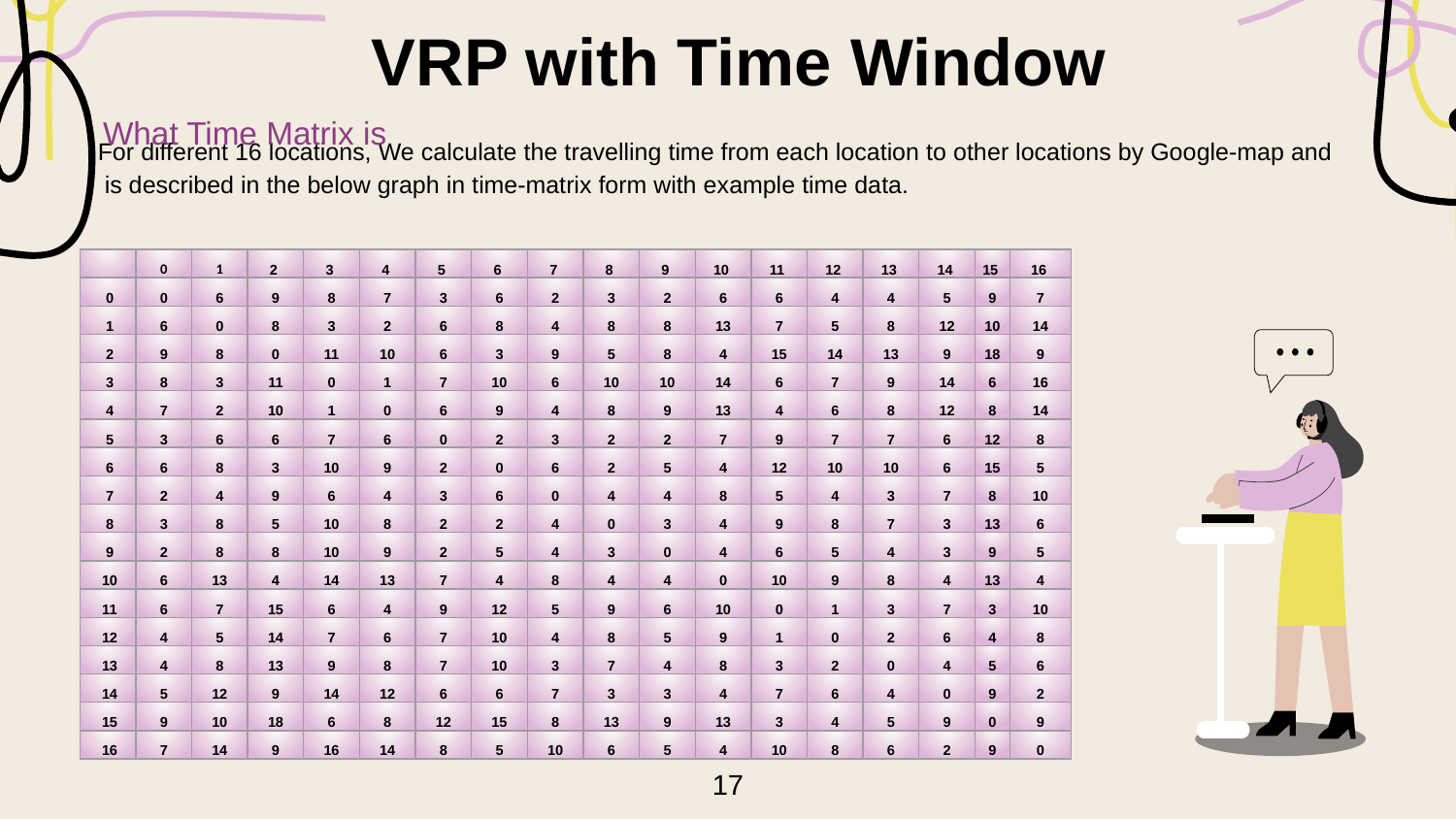

# VRP with Time Window
What Time Matrix is
For different 16 locations, We calculate the travelling time from each location to other locations by Google-map and  is described in the below graph in time-matrix form with example time data.
|  | 0 | 1 | 2 | 3 | 4 | 5 | 6 | 7 | 8 | 9 | 10 | 11 | 12 | 13 | 14 | 15 | 16 |
| --- | --- | --- | --- | --- | --- | --- | --- | --- | --- | --- | --- | --- | --- | --- | --- | --- | --- |
| 0 | 0 | 6 | 9 | 8 | 7 | 3 | 6 | 2 | 3 | 2 | 6 | 6 | 4 | 4 | 5 | 9 | 7 |
| 1 | 6 | 0 | 8 | 3 | 2 | 6 | 8 | 4 | 8 | 8 | 13 | 7 | 5 | 8 | 12 | 10 | 14 |
| 2 | 9 | 8 | 0 | 11 | 10 | 6 | 3 | 9 | 5 | 8 | 4 | 15 | 14 | 13 | 9 | 18 | 9 |
| 3 | 8 | 3 | 11 | 0 | 1 | 7 | 10 | 6 | 10 | 10 | 14 | 6 | 7 | 9 | 14 | 6 | 16 |
| 4 | 7 | 2 | 10 | 1 | 0 | 6 | 9 | 4 | 8 | 9 | 13 | 4 | 6 | 8 | 12 | 8 | 14 |
| 5 | 3 | 6 | 6 | 7 | 6 | 0 | 2 | 3 | 2 | 2 | 7 | 9 | 7 | 7 | 6 | 12 | 8 |
| 6 | 6 | 8 | 3 | 10 | 9 | 2 | 0 | 6 | 2 | 5 | 4 | 12 | 10 | 10 | 6 | 15 | 5 |
| 7 | 2 | 4 | 9 | 6 | 4 | 3 | 6 | 0 | 4 | 4 | 8 | 5 | 4 | 3 | 7 | 8 | 10 |
| 8 | 3 | 8 | 5 | 10 | 8 | 2 | 2 | 4 | 0 | 3 | 4 | 9 | 8 | 7 | 3 | 13 | 6 |
| 9 | 2 | 8 | 8 | 10 | 9 | 2 | 5 | 4 | 3 | 0 | 4 | 6 | 5 | 4 | 3 | 9 | 5 |
| 10 | 6 | 13 | 4 | 14 | 13 | 7 | 4 | 8 | 4 | 4 | 0 | 10 | 9 | 8 | 4 | 13 | 4 |
| 11 | 6 | 7 | 15 | 6 | 4 | 9 | 12 | 5 | 9 | 6 | 10 | 0 | 1 | 3 | 7 | 3 | 10 |
| 12 | 4 | 5 | 14 | 7 | 6 | 7 | 10 | 4 | 8 | 5 | 9 | 1 | 0 | 2 | 6 | 4 | 8 |
| 13 | 4 | 8 | 13 | 9 | 8 | 7 | 10 | 3 | 7 | 4 | 8 | 3 | 2 | 0 | 4 | 5 | 6 |
| 14 | 5 | 12 | 9 | 14 | 12 | 6 | 6 | 7 | 3 | 3 | 4 | 7 | 6 | 4 | 0 | 9 | 2 |
| 15 | 9 | 10 | 18 | 6 | 8 | 12 | 15 | 8 | 13 | 9 | 13 | 3 | 4 | 5 | 9 | 0 | 9 |
| 16 | 7 | 14 | 9 | 16 | 14 | 8 | 5 | 10 | 6 | 5 | 4 | 10 | 8 | 6 | 2 | 9 | 0 |

17